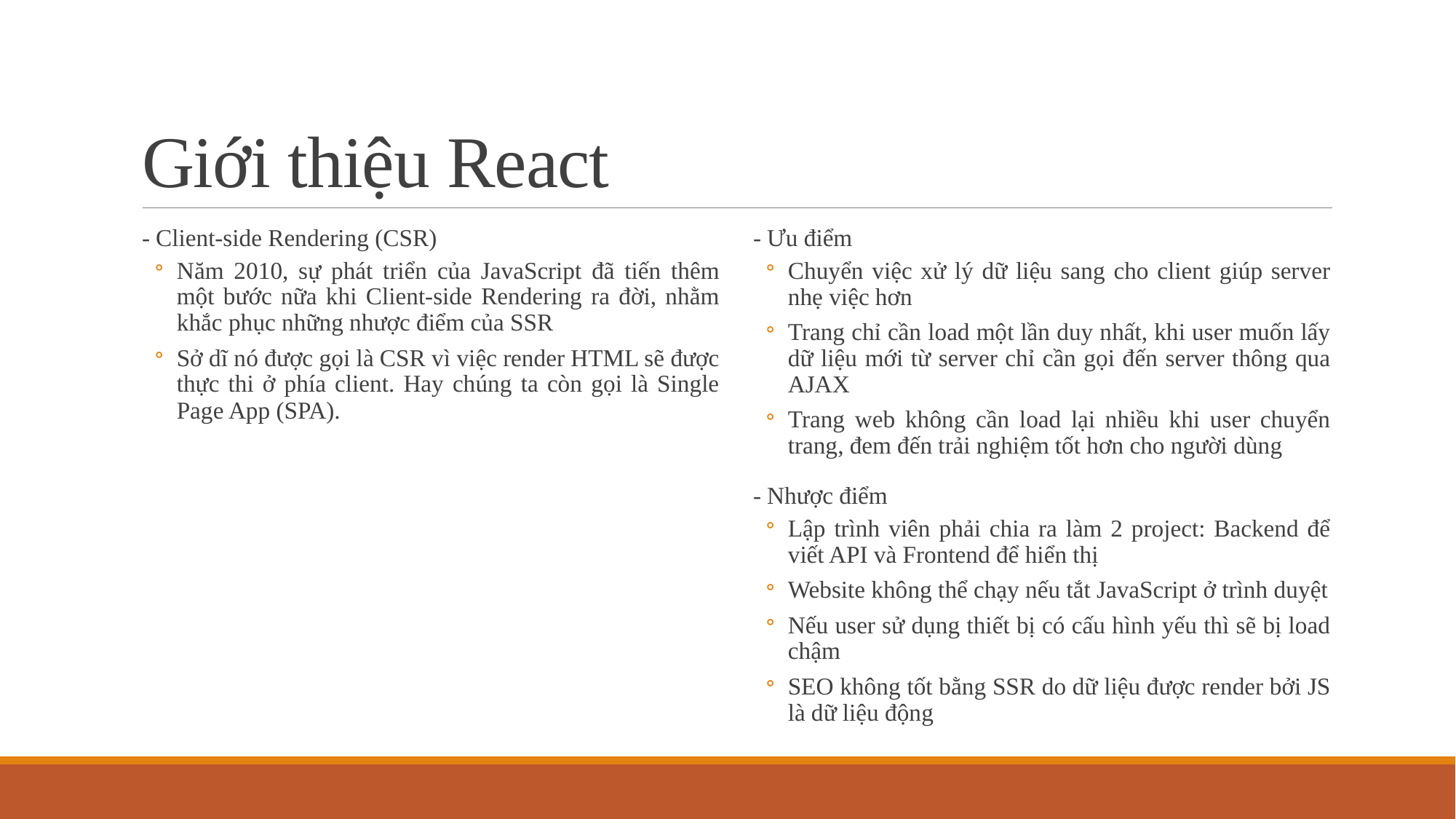

# Giới thiệu React
- Client-side Rendering (CSR)
Năm 2010, sự phát triển của JavaScript đã tiến thêm một bước nữa khi Client-side Rendering ra đời, nhằm khắc phục những nhược điểm của SSR
Sở dĩ nó được gọi là CSR vì việc render HTML sẽ được thực thi ở phía client. Hay chúng ta còn gọi là Single Page App (SPA).
- Ưu điểm
Chuyển việc xử lý dữ liệu sang cho client giúp server nhẹ việc hơn
Trang chỉ cần load một lần duy nhất, khi user muốn lấy dữ liệu mới từ server chỉ cần gọi đến server thông qua AJAX
Trang web không cần load lại nhiều khi user chuyển trang, đem đến trải nghiệm tốt hơn cho người dùng
- Nhược điểm
Lập trình viên phải chia ra làm 2 project: Backend để viết API và Frontend để hiển thị
Website không thể chạy nếu tắt JavaScript ở trình duyệt
Nếu user sử dụng thiết bị có cấu hình yếu thì sẽ bị load chậm
SEO không tốt bằng SSR do dữ liệu được render bởi JS là dữ liệu động